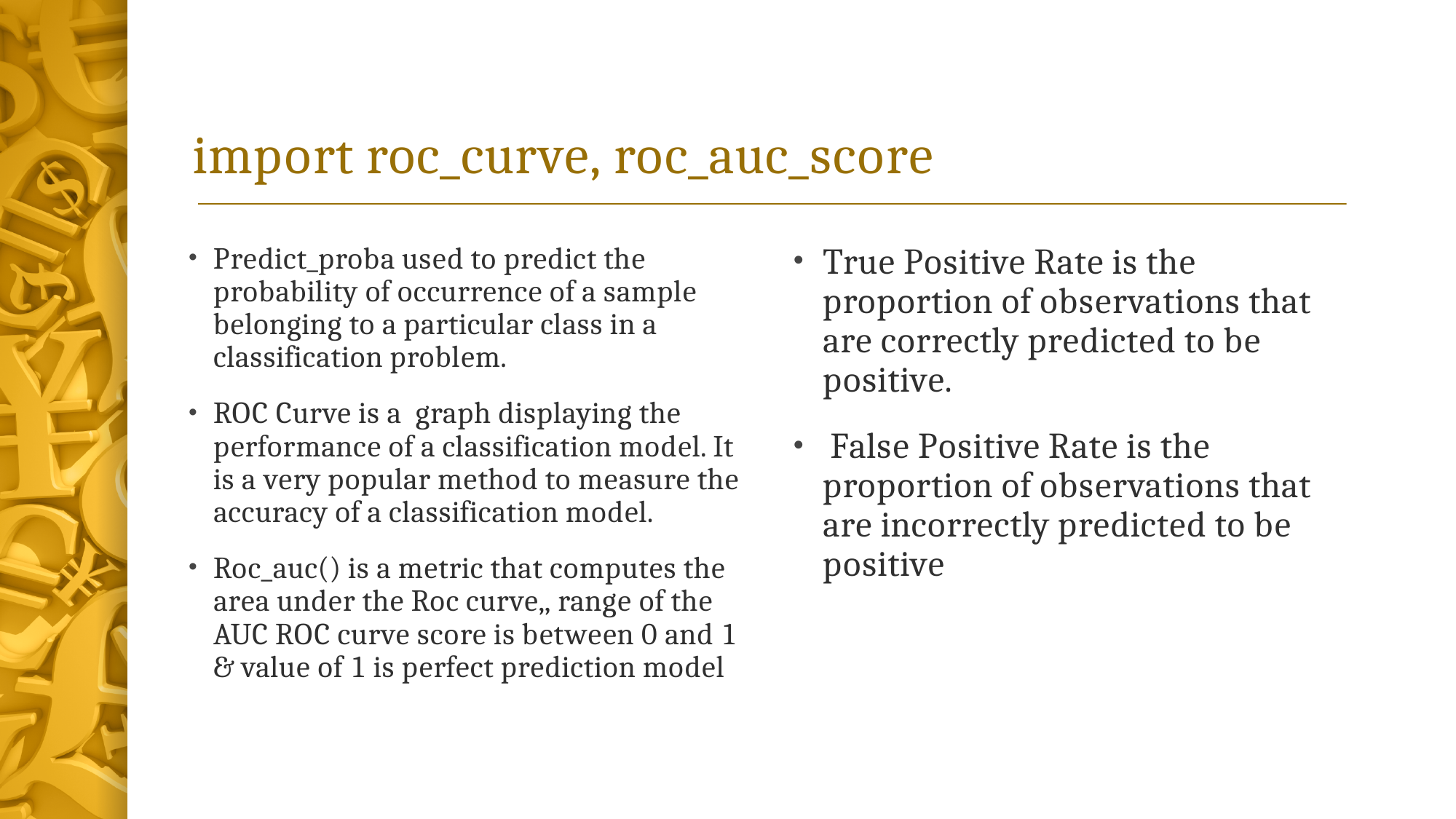

# import roc_curve, roc_auc_score
Predict_proba used to predict the probability of occurrence of a sample belonging to a particular class in a classification problem.
ROC Curve is a  graph displaying the performance of a classification model. It is a very popular method to measure the accuracy of a classification model.
Roc_auc() is a metric that computes the area under the Roc curve,, range of the AUC ROC curve score is between 0 and 1 & value of 1 is perfect prediction model

True Positive Rate is the proportion of observations that are correctly predicted to be positive.
 False Positive Rate is the proportion of observations that are incorrectly predicted to be positive